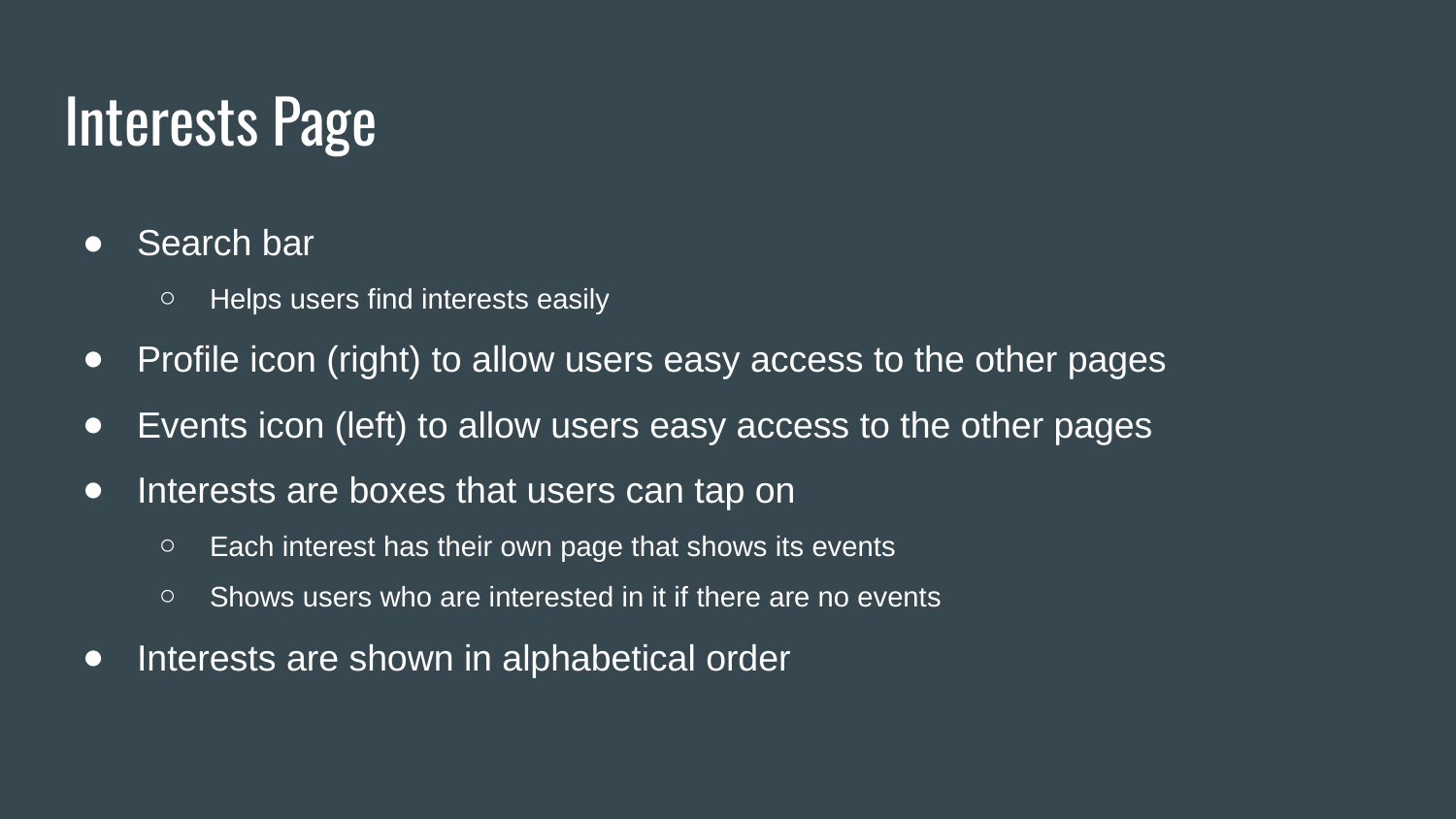

# Interests Page
Search bar
Helps users find interests easily
Profile icon (right) to allow users easy access to the other pages
Events icon (left) to allow users easy access to the other pages
Interests are boxes that users can tap on
Each interest has their own page that shows its events
Shows users who are interested in it if there are no events
Interests are shown in alphabetical order